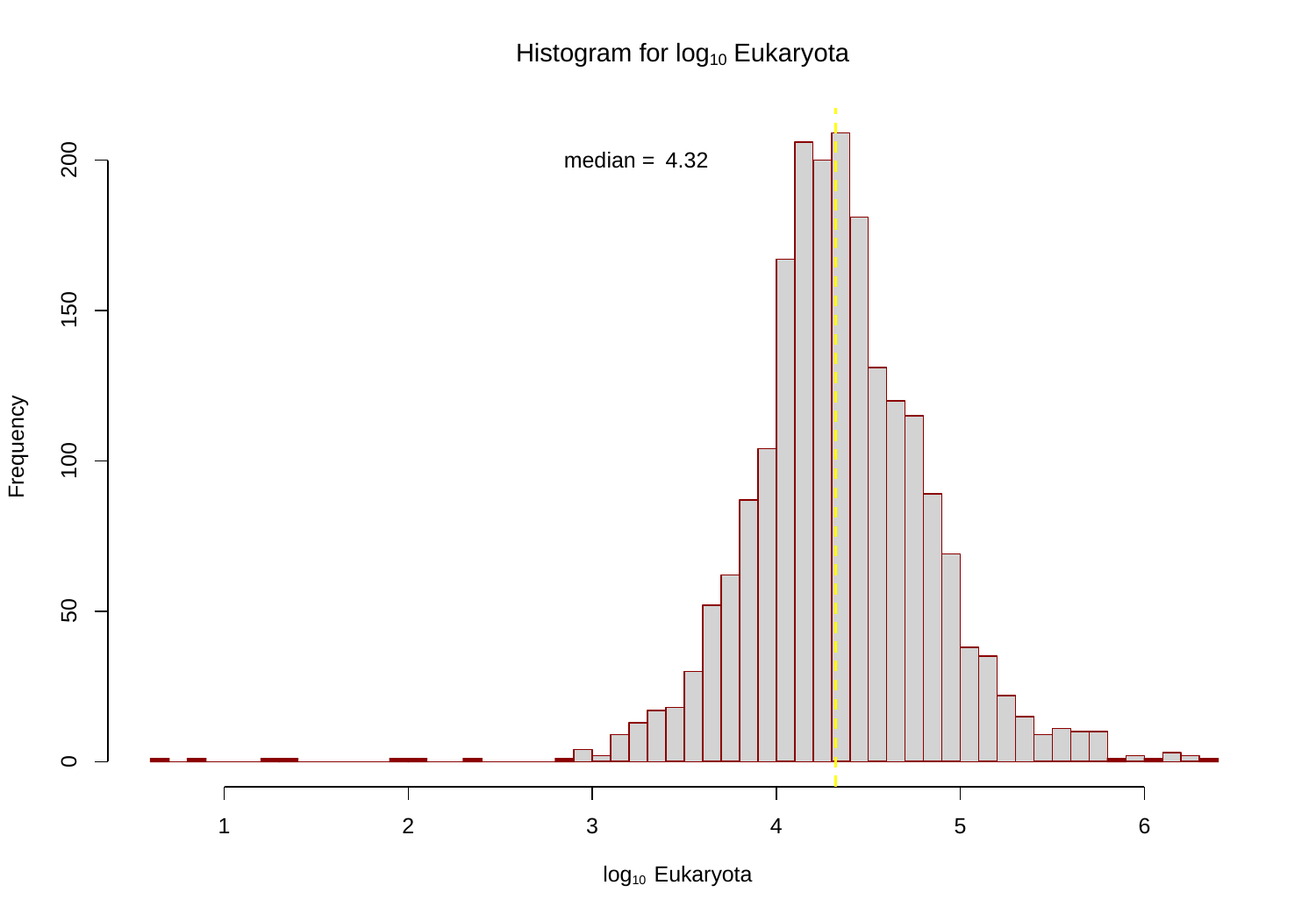

Histogram for log10 Eukaryota

200

median = 4.32

150

Frequency

100

50

0

1
2
3
4
5
6
log10 Eukaryota